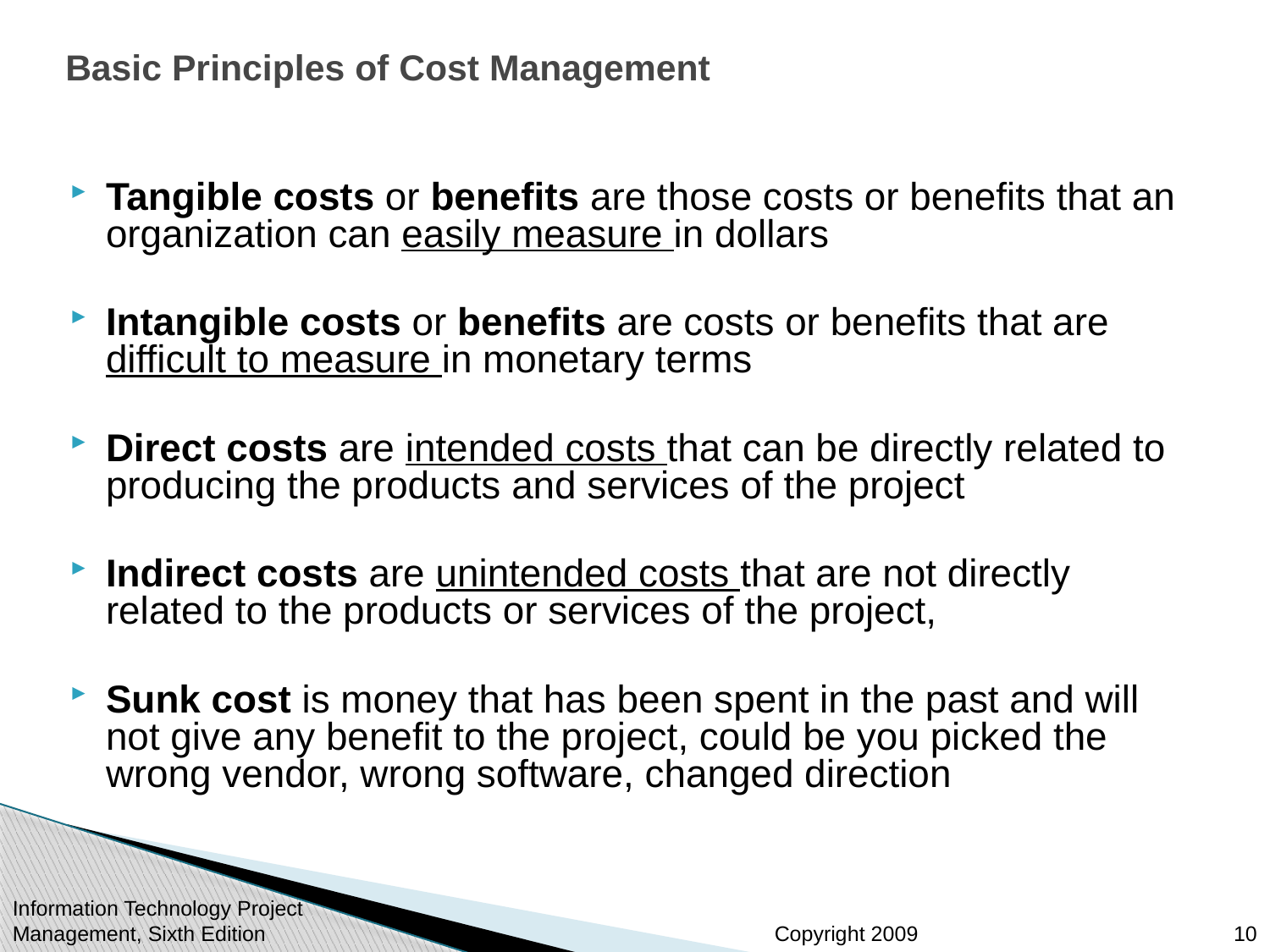

# Basic Principles of Cost Management

Tangible costs or benefits are those costs or benefits that an organization can easily measure in dollars

Intangible costs or benefits are costs or benefits that are difficult to measure in monetary terms

Direct costs are intended costs that can be directly related to producing the products and services of the project

Indirect costs are unintended costs that are not directly related to the products or services of the project,

Sunk cost is money that has been spent in the past and will not give any benefit to the project, could be you picked the wrong vendor, wrong software, changed direction

Information Technology Project Management, Sixth Edition
10